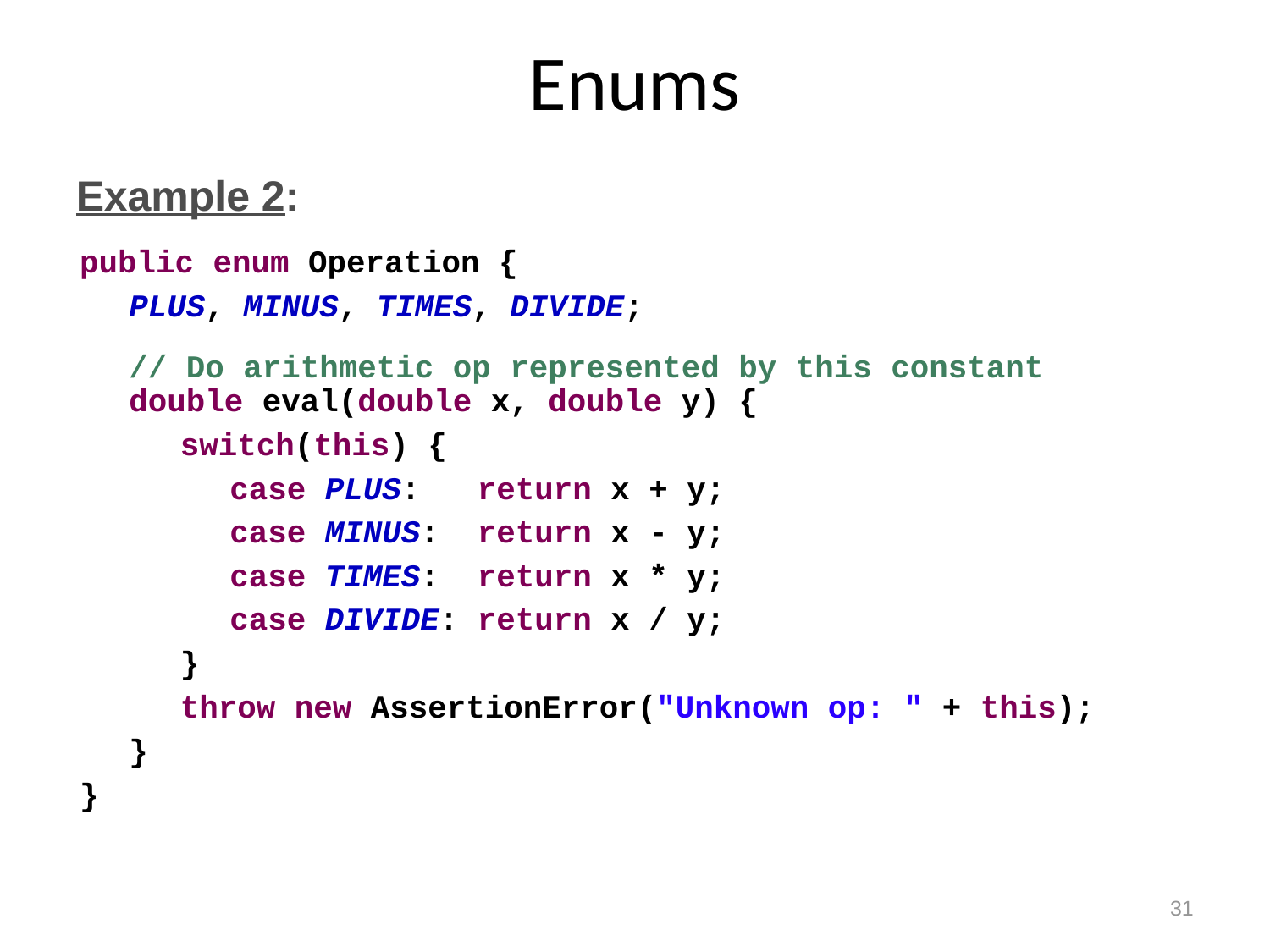

# Enums
Example 2:
public enum Operation {
	PLUS, MINUS, TIMES, DIVIDE;

	// Do arithmetic op represented by this constant
	double eval(double x, double y) {
		switch(this) {
			case PLUS:   return x + y;
			case MINUS:  return x - y;
			case TIMES:  return x * y;
			case DIVIDE: return x / y;
		}
		throw new AssertionError("Unknown op: " + this);
	}
}

31